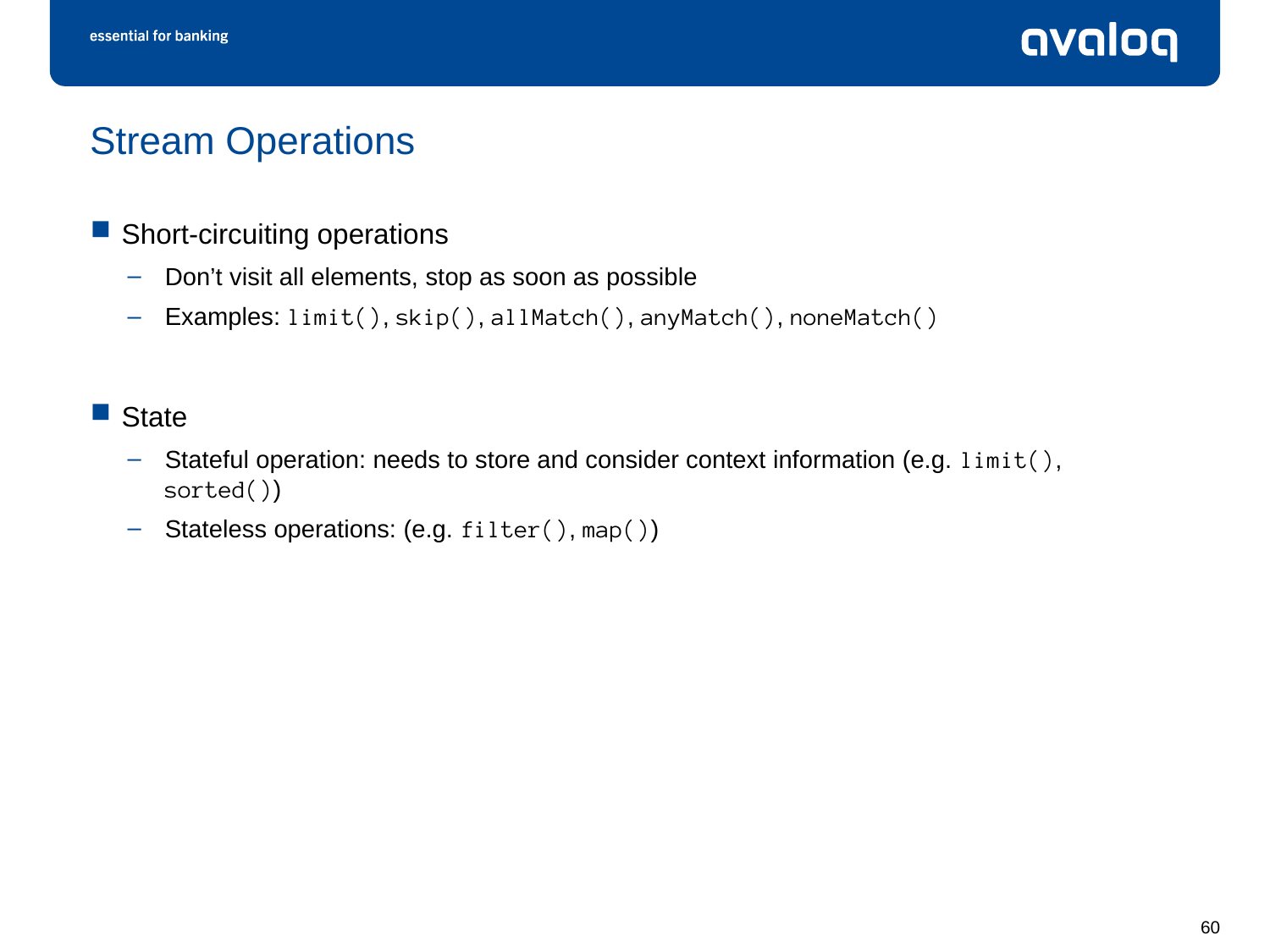

# Stream Operations
Short-circuiting operations
Don’t visit all elements, stop as soon as possible
Examples: limit(), skip(), allMatch(), anyMatch(), noneMatch()

State
Stateful operation: needs to store and consider context information (e.g. limit(), sorted())
Stateless operations: (e.g. filter(), map())
60